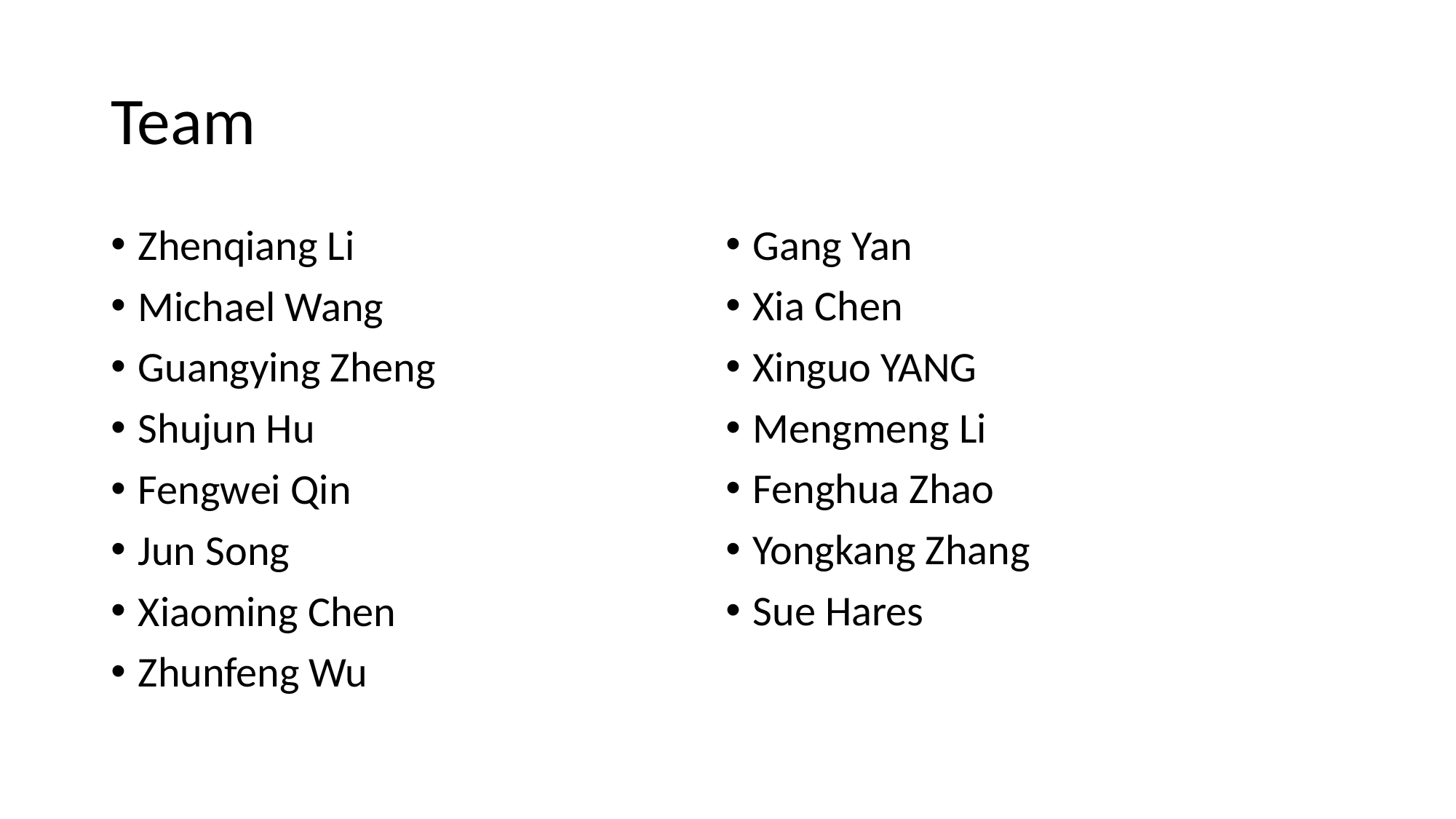

# Team
Zhenqiang Li
Michael Wang
Guangying Zheng
Shujun Hu
Fengwei Qin
Jun Song
Xiaoming Chen
Zhunfeng Wu

Gang Yan
Xia Chen
Xinguo YANG
Mengmeng Li
Fenghua Zhao
Yongkang Zhang
Sue Hares